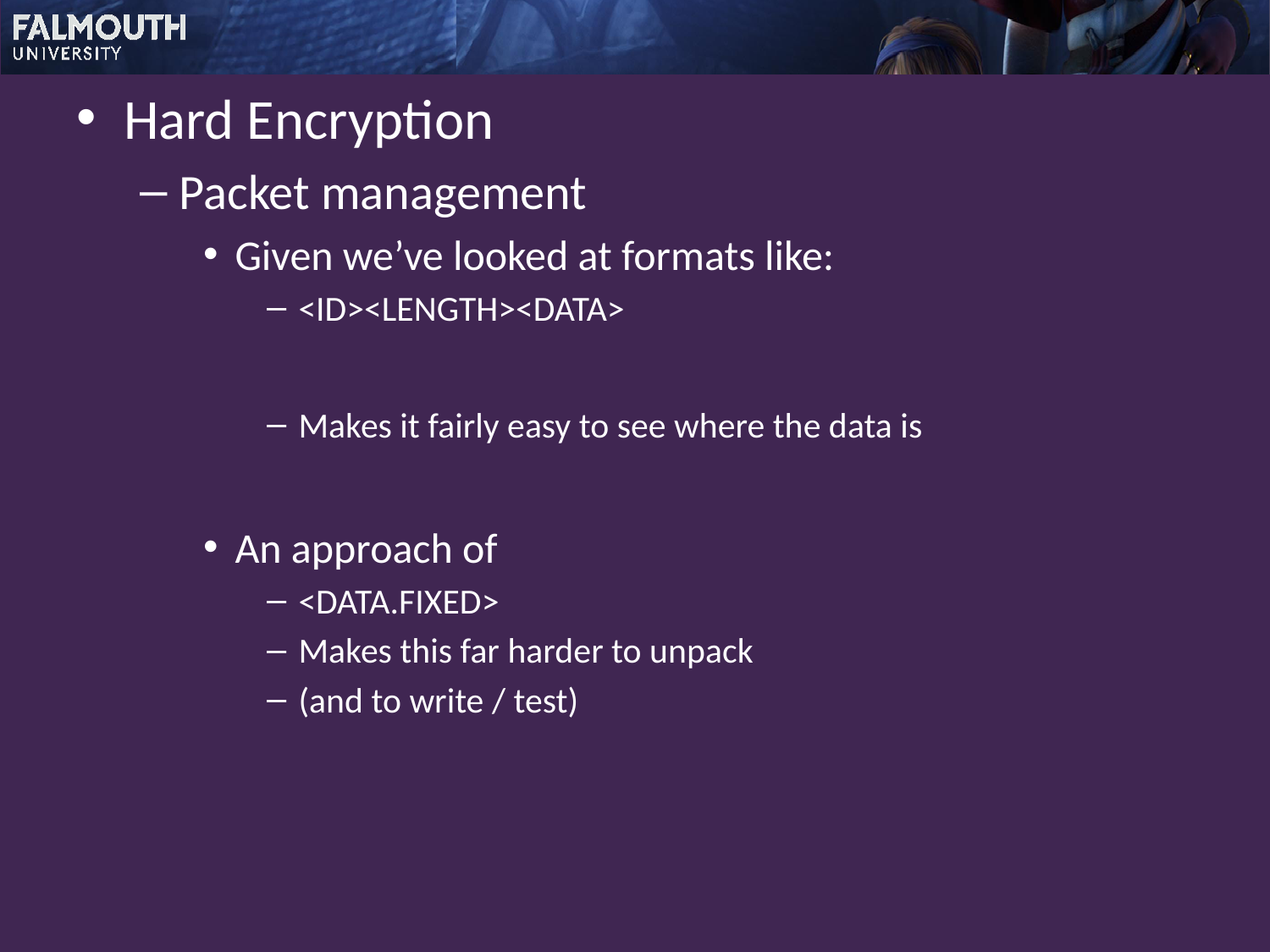

Hard Encryption
Packet management
Given we’ve looked at formats like:
<ID><LENGTH><DATA>

Makes it fairly easy to see where the data is

An approach of
<DATA.FIXED>
Makes this far harder to unpack
(and to write / test)